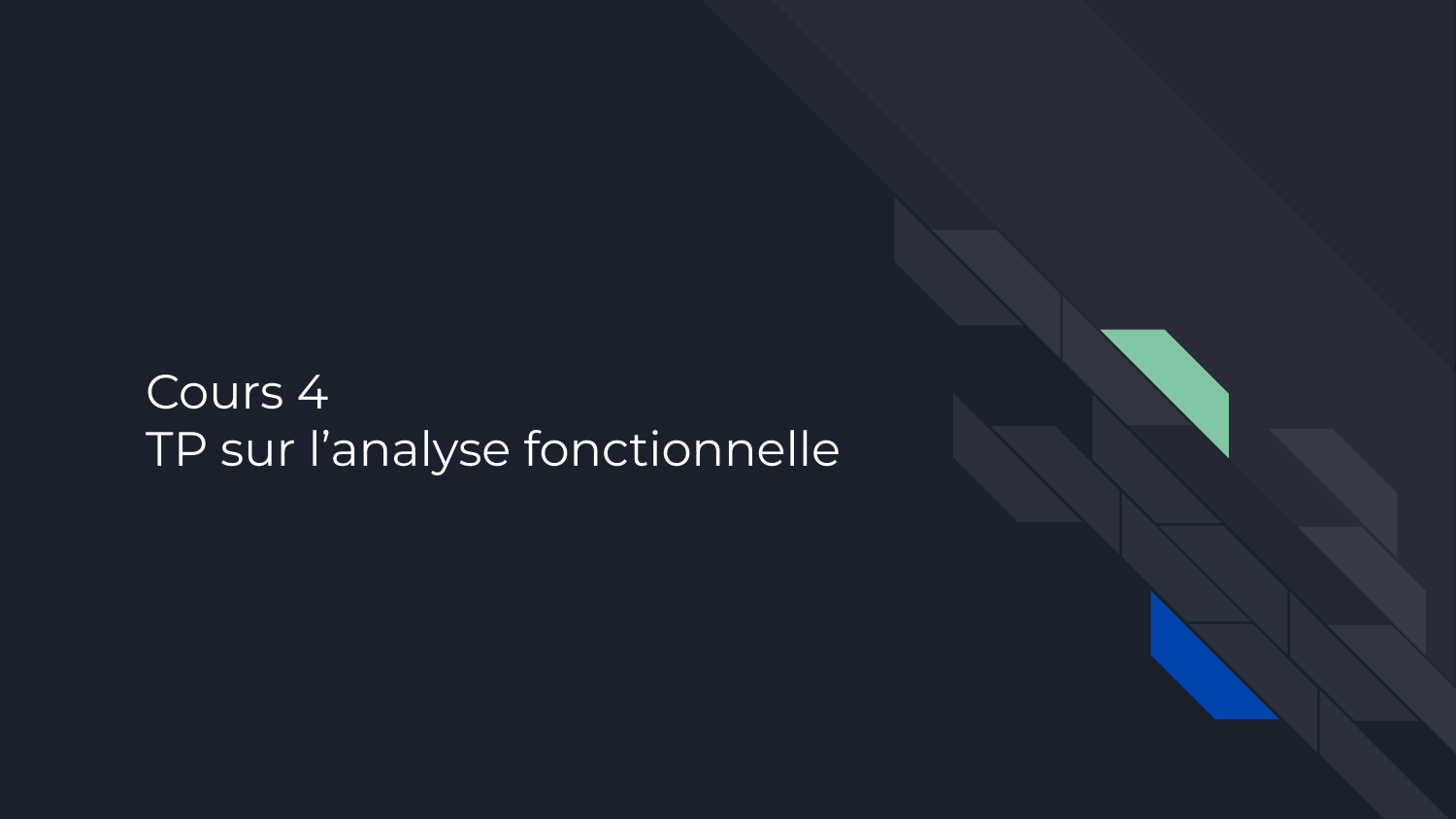

# Cours 4
TP sur l’analyse fonctionnelle